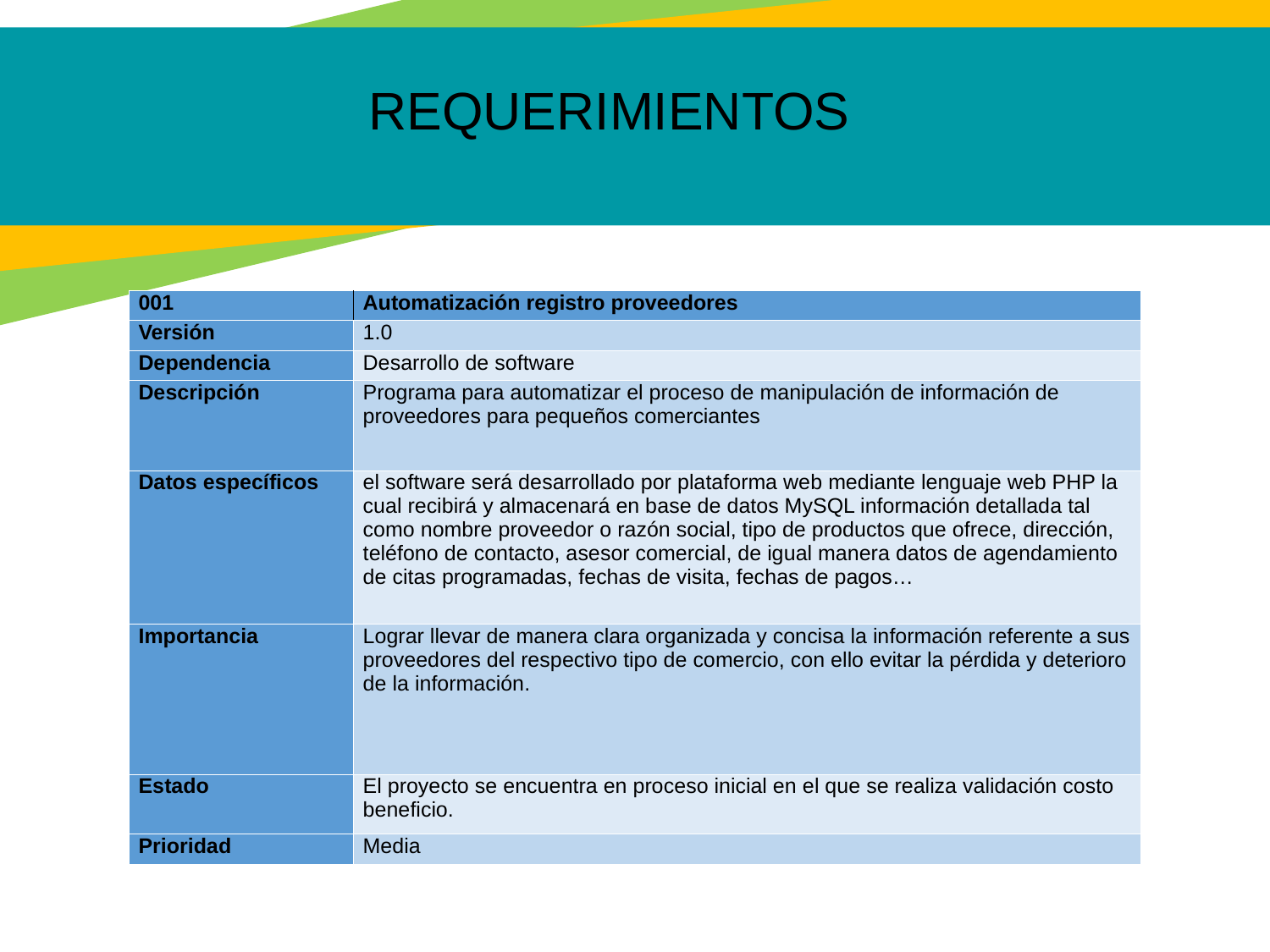

REQUERIMIENTOS
| 001 | Automatización registro proveedores |
| --- | --- |
| Versión | 1.0 |
| Dependencia | Desarrollo de software |
| Descripción | Programa para automatizar el proceso de manipulación de información de proveedores para pequeños comerciantes |
| Datos específicos | el software será desarrollado por plataforma web mediante lenguaje web PHP la cual recibirá y almacenará en base de datos MySQL información detallada tal como nombre proveedor o razón social, tipo de productos que ofrece, dirección, teléfono de contacto, asesor comercial, de igual manera datos de agendamiento de citas programadas, fechas de visita, fechas de pagos… |
| Importancia | Lograr llevar de manera clara organizada y concisa la información referente a sus proveedores del respectivo tipo de comercio, con ello evitar la pérdida y deterioro de la información. |
| Estado | El proyecto se encuentra en proceso inicial en el que se realiza validación costo beneficio. |
| Prioridad | Media |